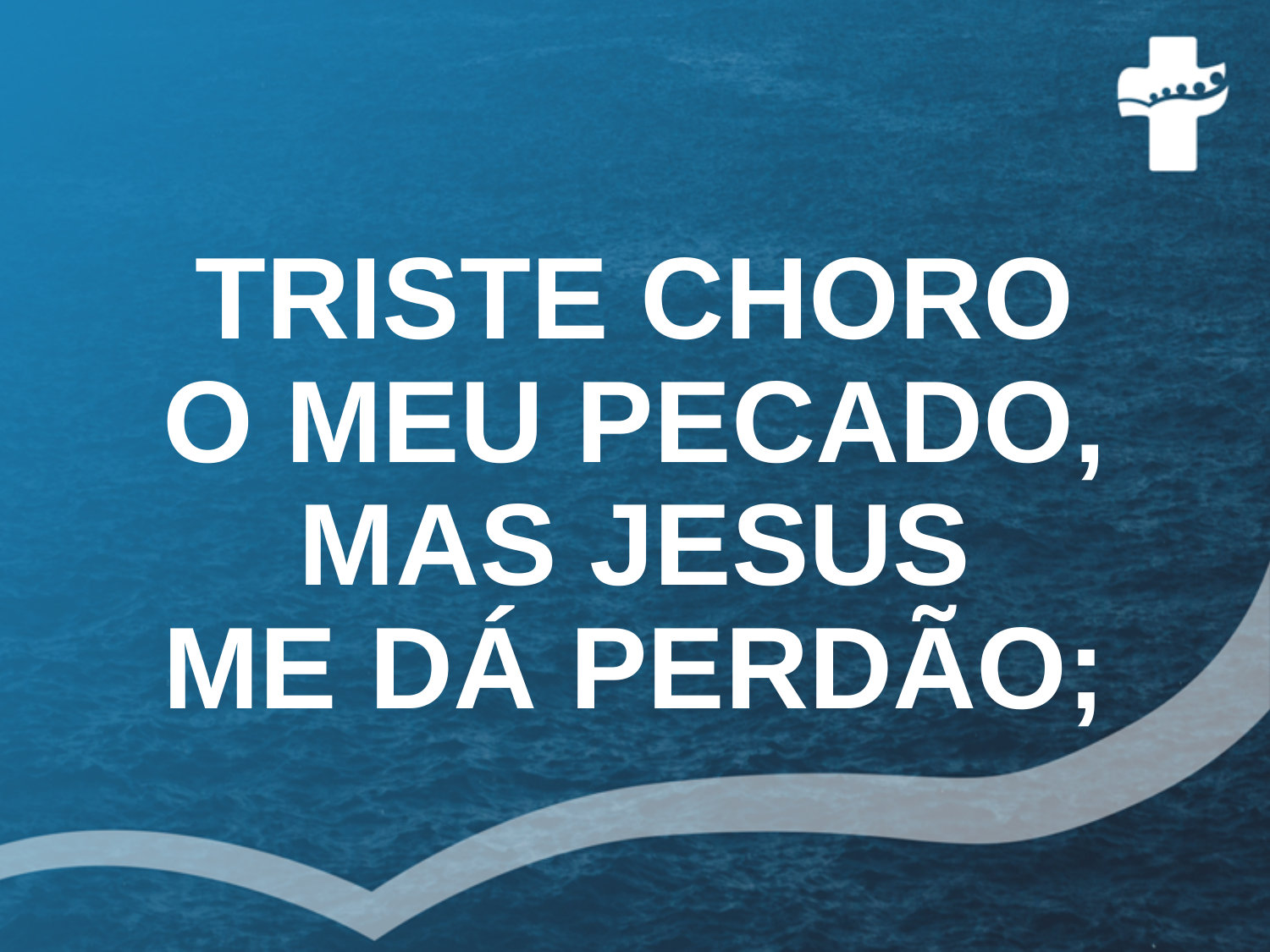

# TRISTE CHORO O MEU PECADO, MAS JESUS ME DÁ PERDÃO;